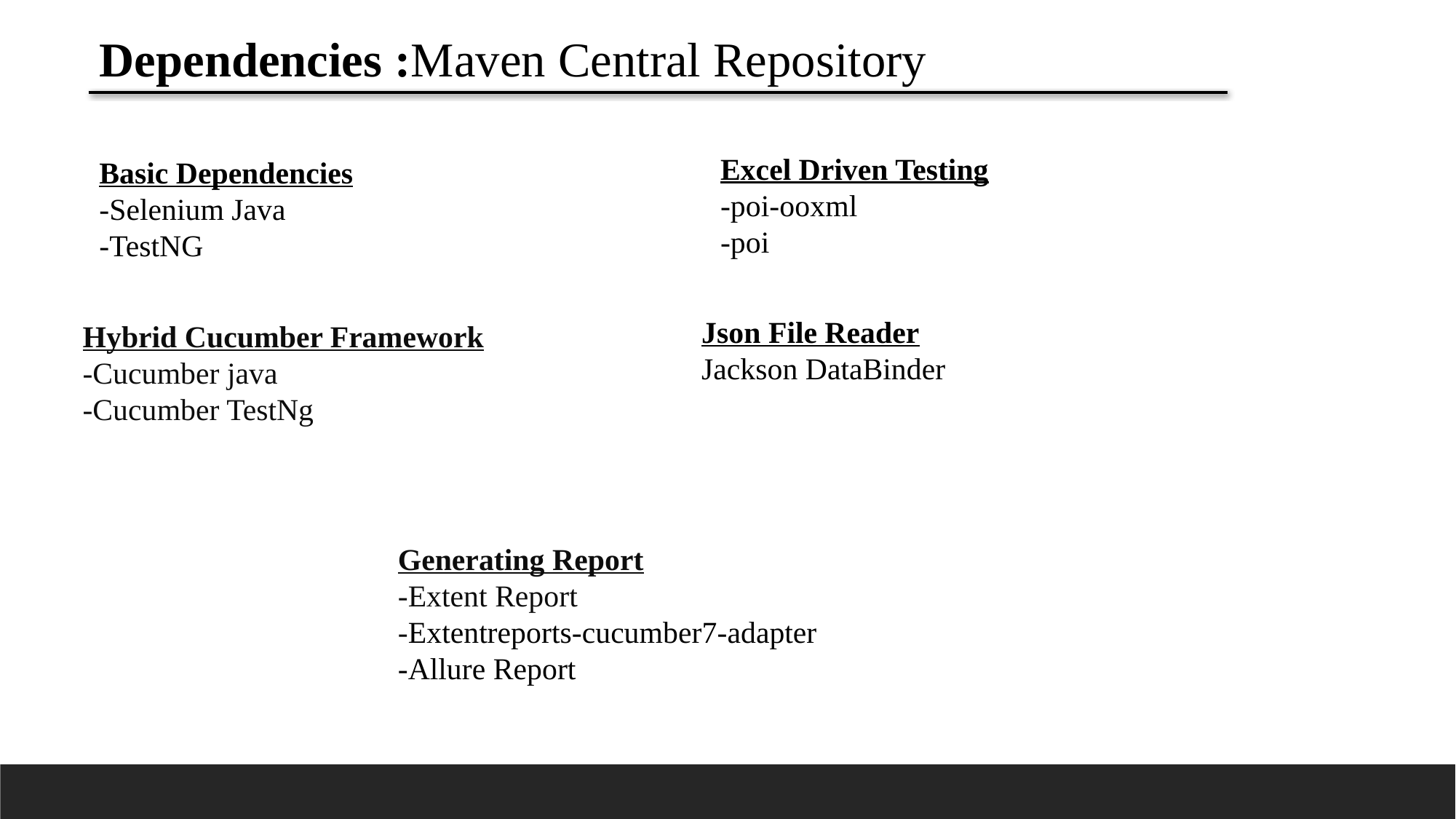

Dependencies :Maven Central Repository

Basic Dependencies
-Selenium Java
-TestNG
Excel Driven Testing
-poi-ooxml
-poi

Json File Reader
Jackson DataBinder
Hybrid Cucumber Framework
-Cucumber java
-Cucumber TestNg
Generating Report
-Extent Report
-Extentreports-cucumber7-adapter
-Allure Report